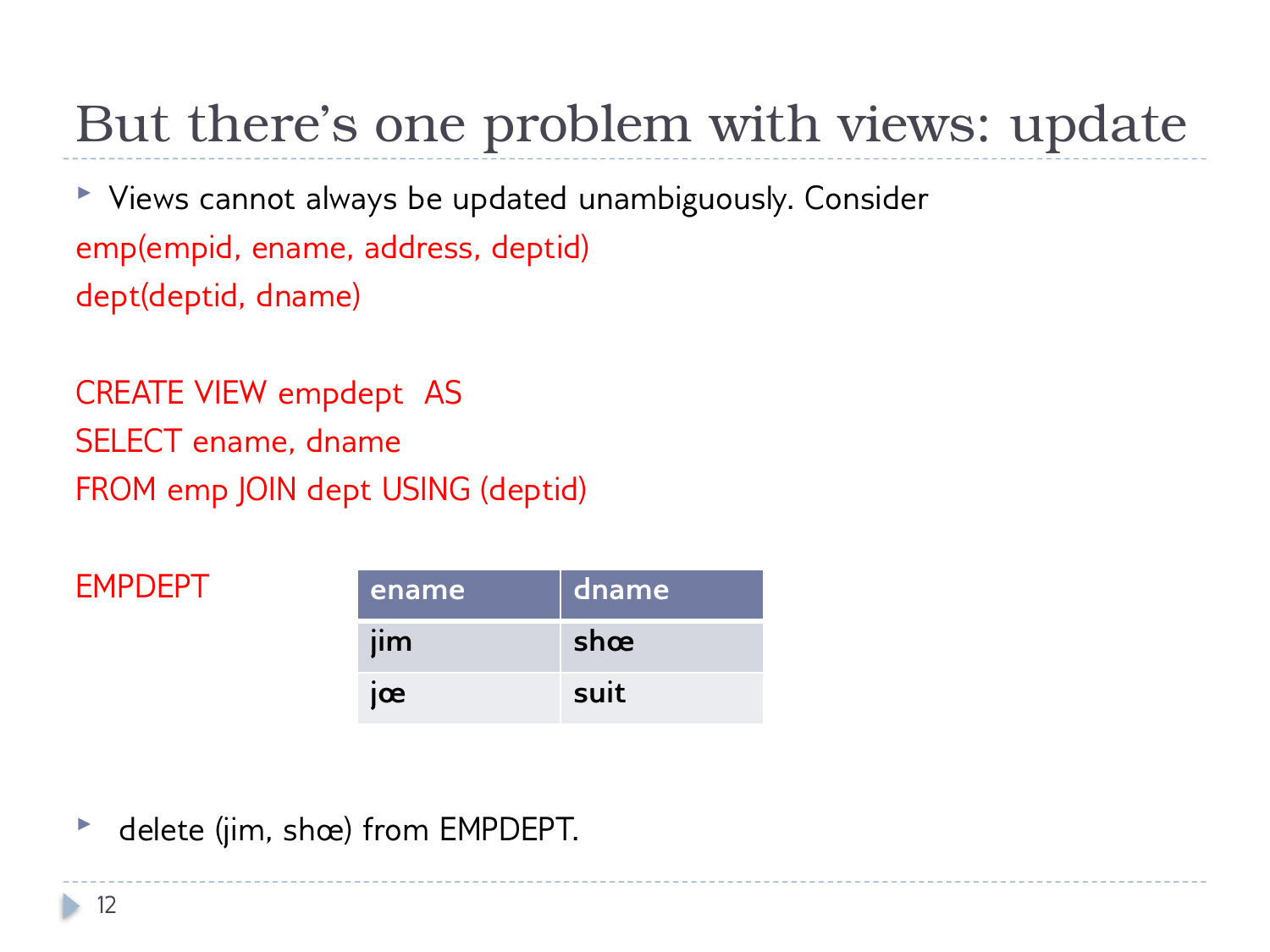

# But there’s one problem with views: update
Views cannot always be updated unambiguously. Consider
emp(empid, ename, address, deptid)
dept(deptid, dname)

CREATE VIEW empdept  AS
SELECT ename, dname
FROM emp JOIN dept USING (deptid)

EMPDEPT

 delete (jim, shoe) from EMPDEPT.
| ename | dname |
| --- | --- |
| jim | shoe |
| joe | suit |
12